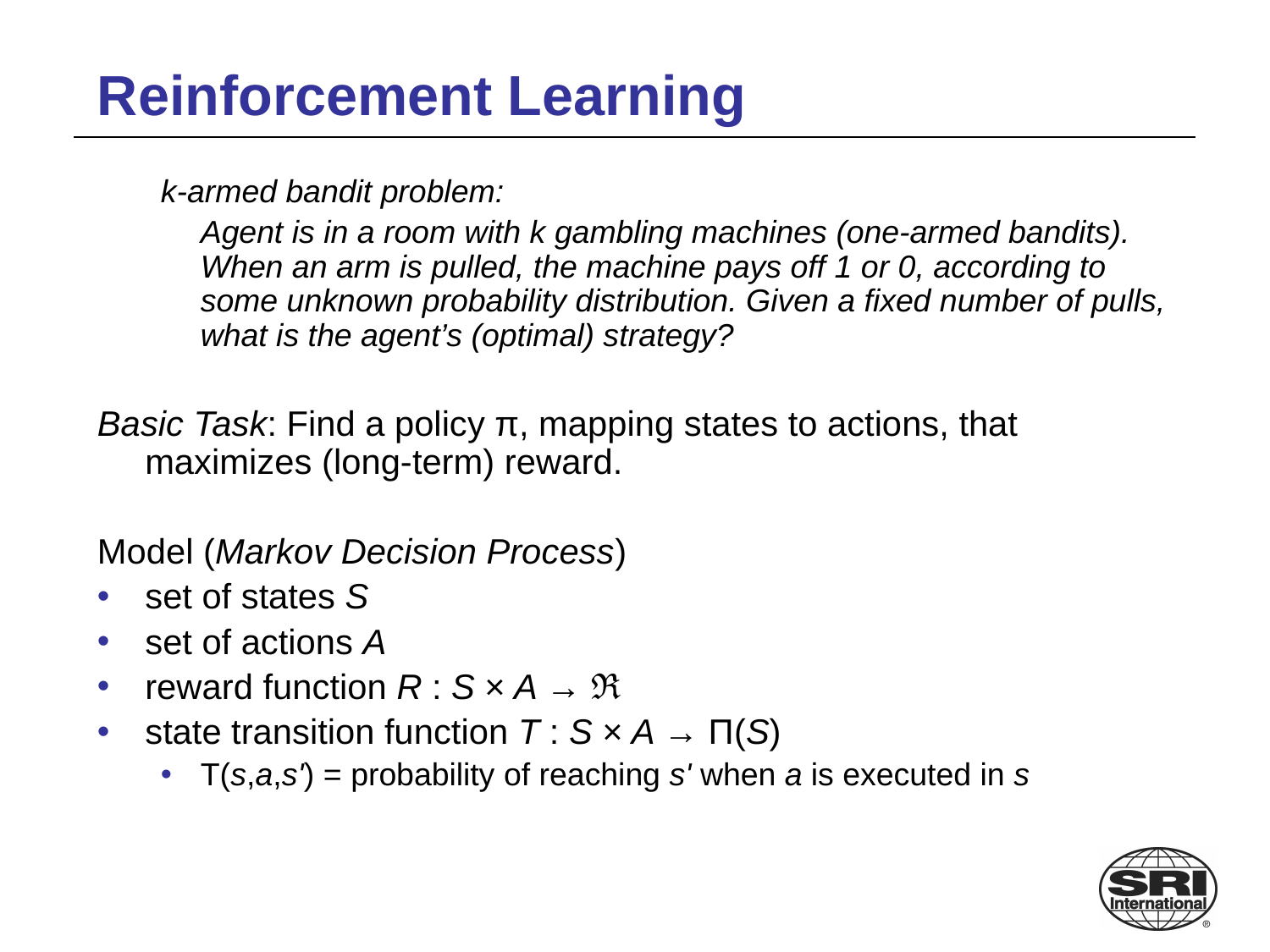

# Reinforcement Learning
k-armed bandit problem:
	Agent is in a room with k gambling machines (one-armed bandits). When an arm is pulled, the machine pays off 1 or 0, according to some unknown probability distribution. Given a fixed number of pulls, what is the agent’s (optimal) strategy?

Basic Task: Find a policy π, mapping states to actions, that maximizes (long-term) reward.

Model (Markov Decision Process)
set of states S
set of actions A
reward function R : S × A → ℜ
state transition function T : S × A → Π(S)
T(s,a,s') = probability of reaching s' when a is executed in s